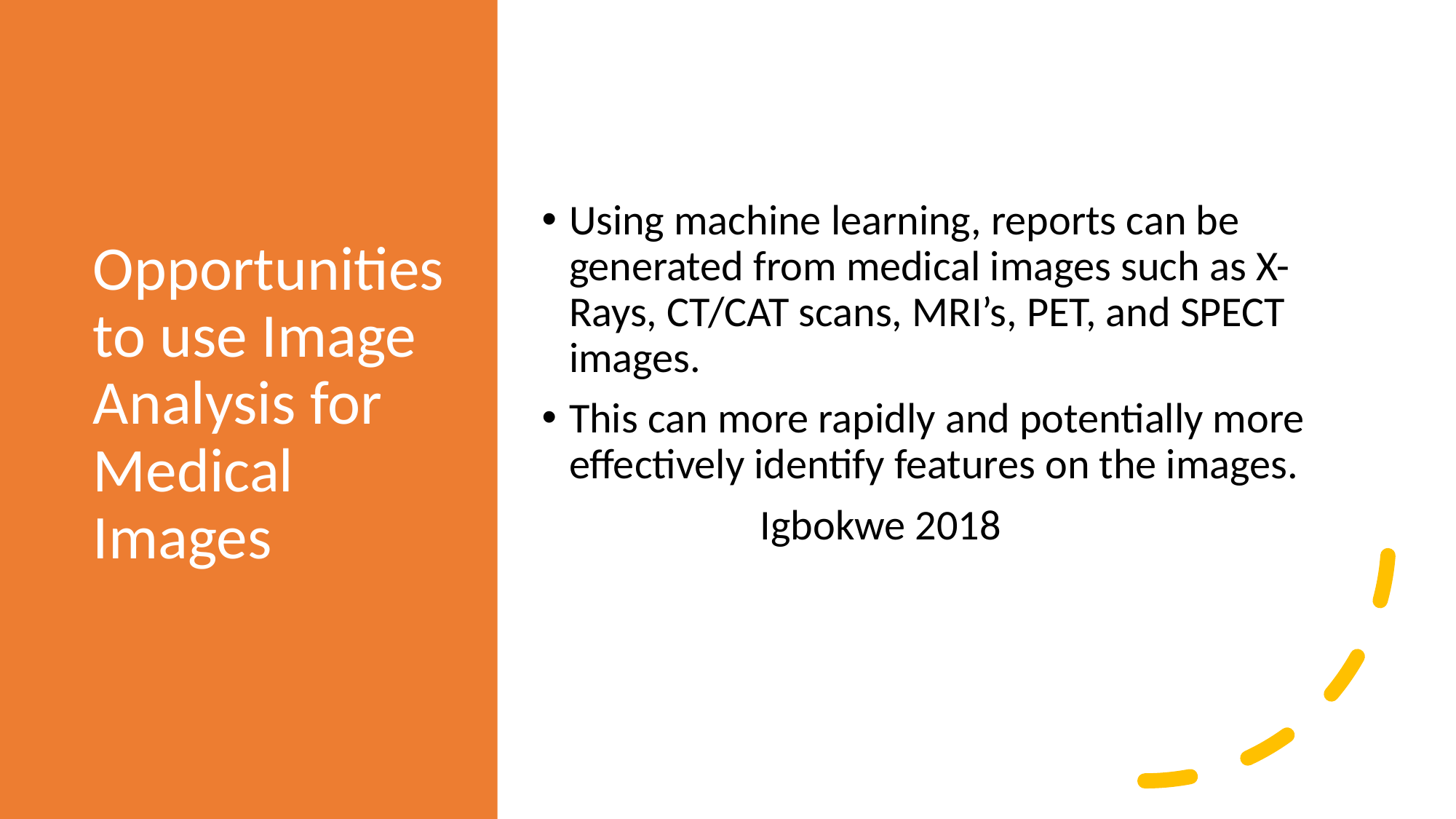

# Opportunities to use Image Analysis for Medical Images
Using machine learning, reports can be generated from medical images such as X-Rays, CT/CAT scans, MRI’s, PET, and SPECT images.
This can more rapidly and potentially more effectively identify features on the images.
		Igbokwe 2018